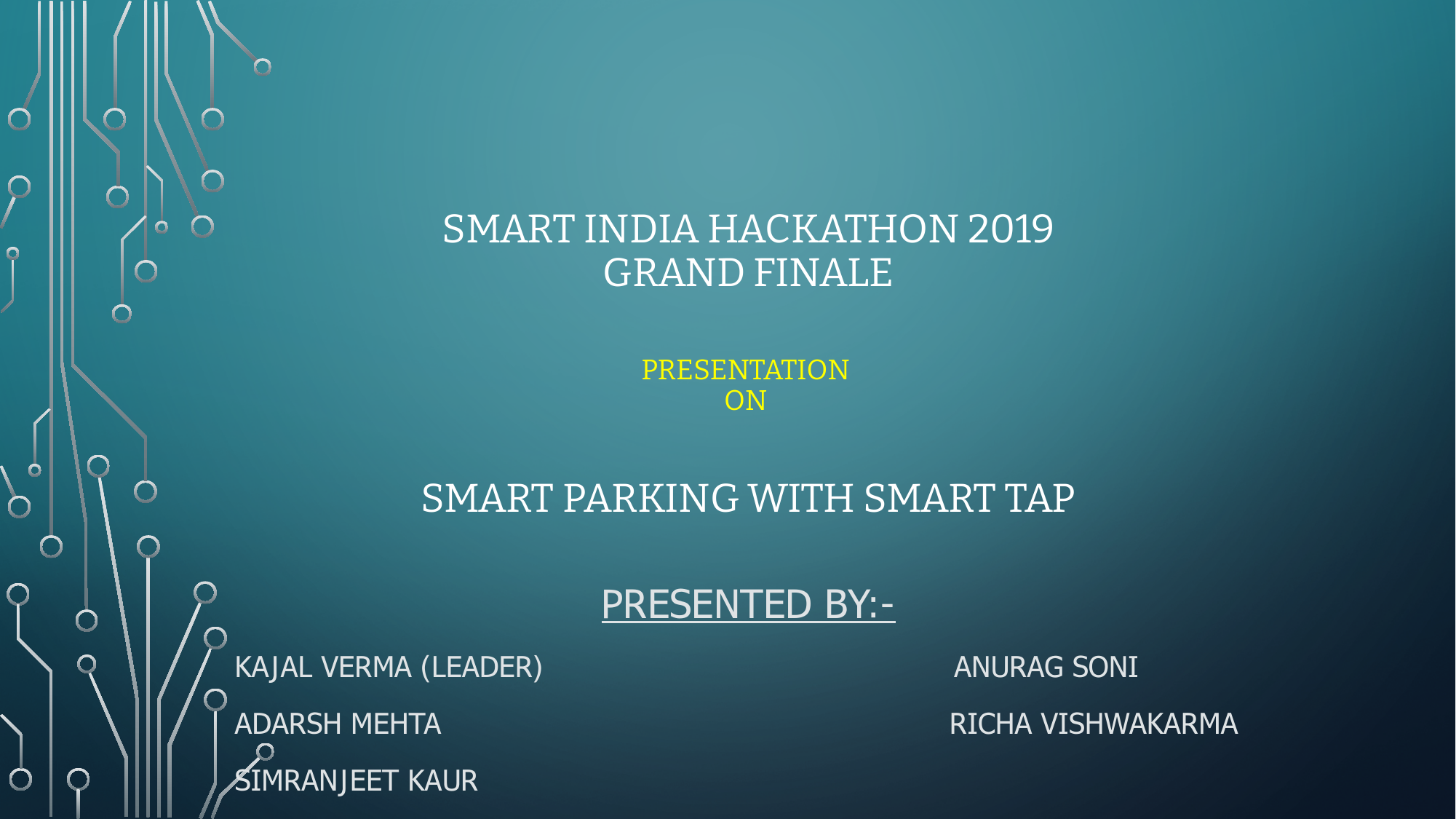

# SMART INDIA HACKATHON 2019 GRAND FINALE PRESENTATION ON Smart parking with smart tap
Presented by:-
Kajal Verma (leader)                                              ANURAG SONI
ADARSH MEHTA                                                         Richa Vishwakarma
sIMRANJEET KAUR